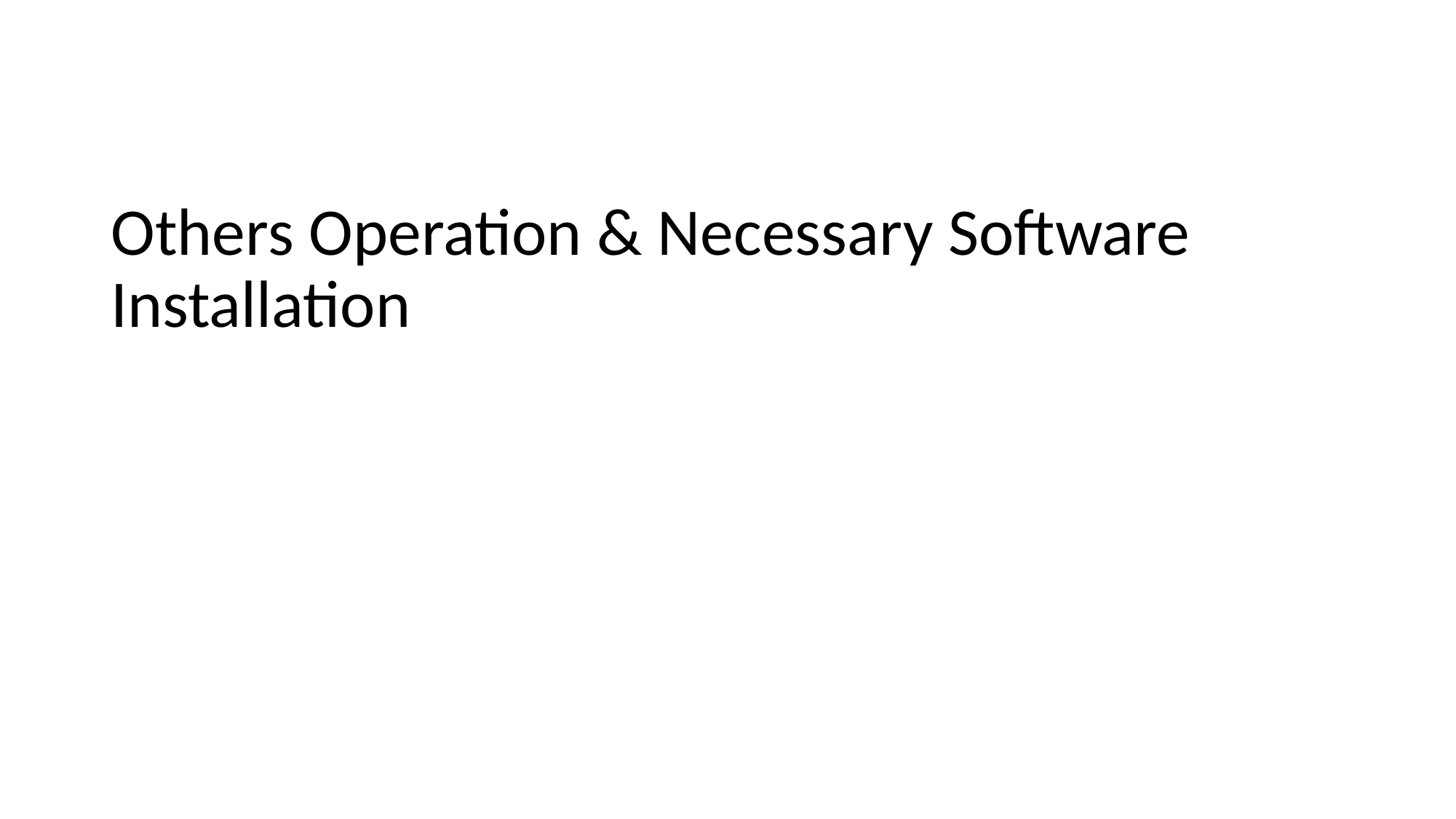

# Others Operation & Necessary Software Installation